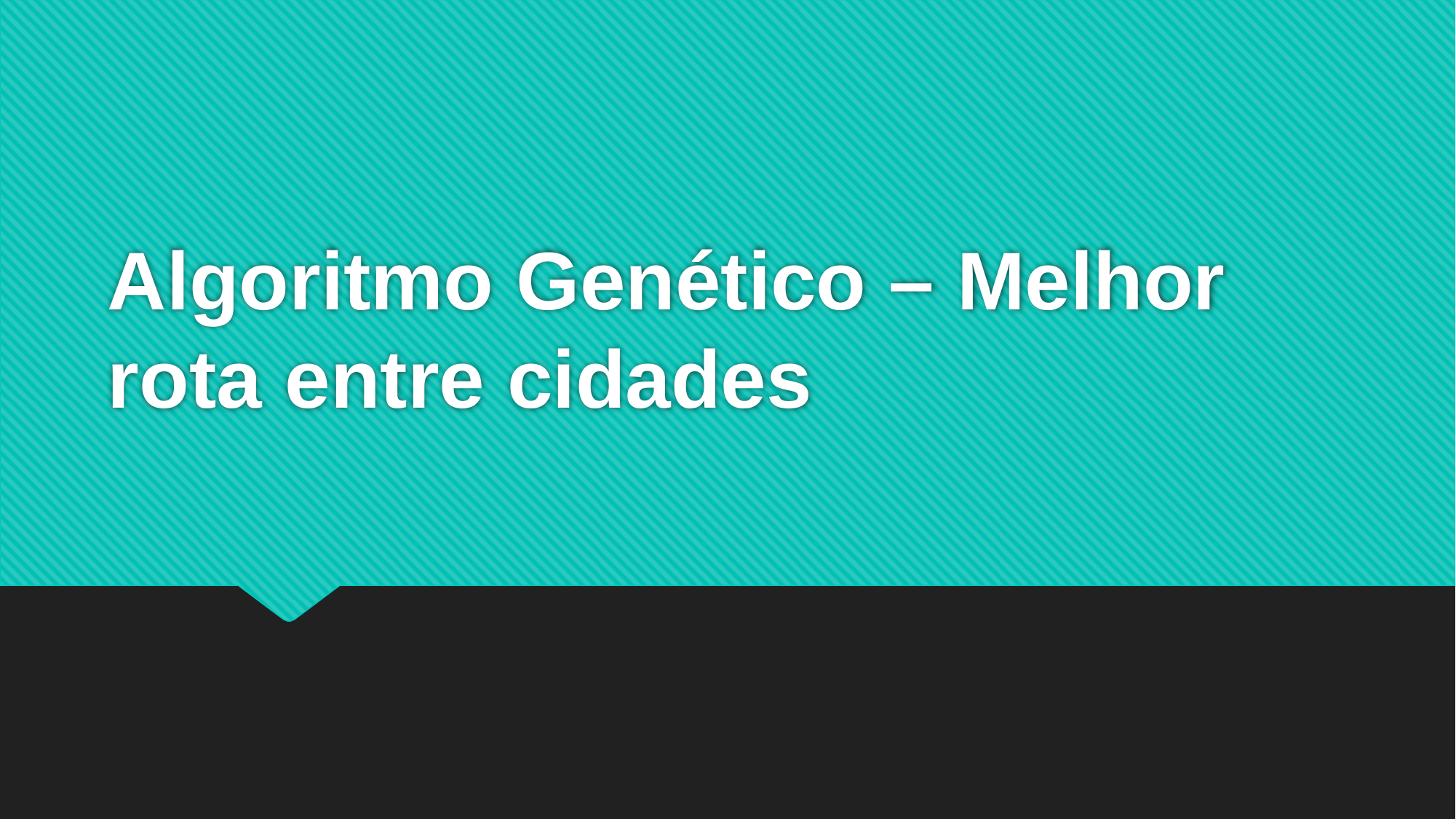

# Algoritmo Genético – Melhor rota entre cidades